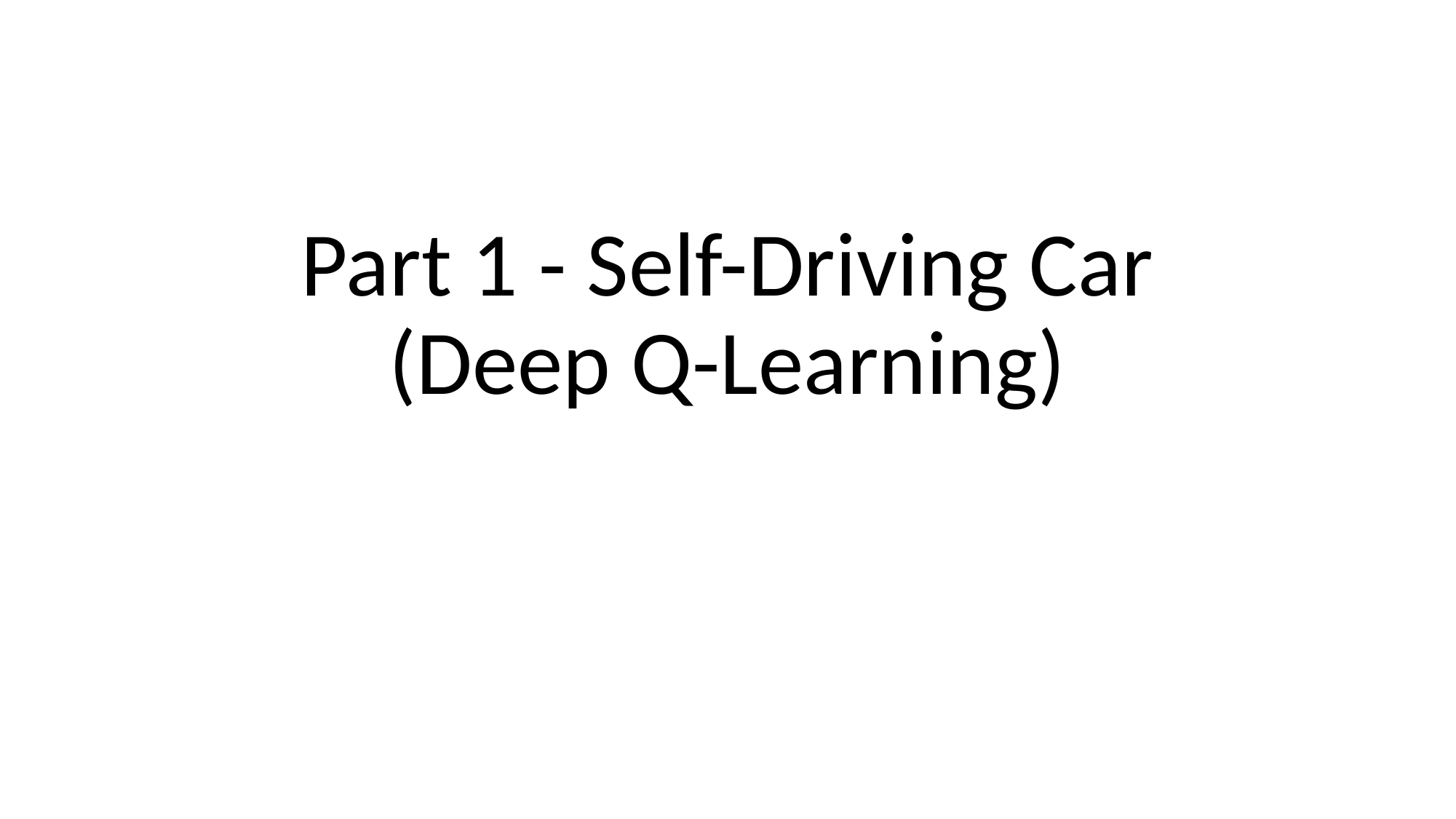

# Part 1 - Self-Driving Car (Deep Q-Learning)